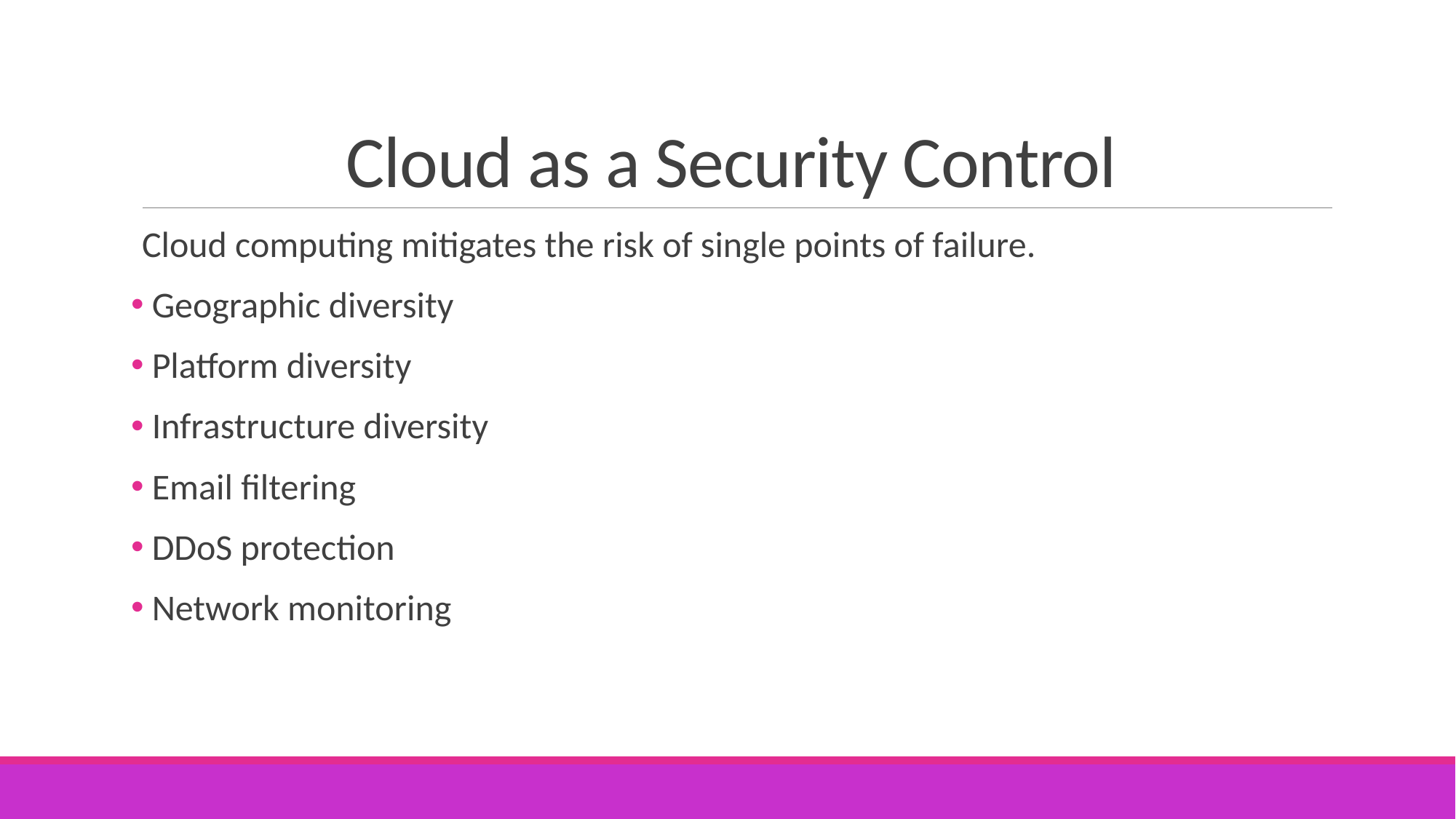

# Cloud as a Security Control
Cloud computing mitigates the risk of single points of failure.
 Geographic diversity
 Platform diversity
 Infrastructure diversity
 Email filtering
 DDoS protection
 Network monitoring